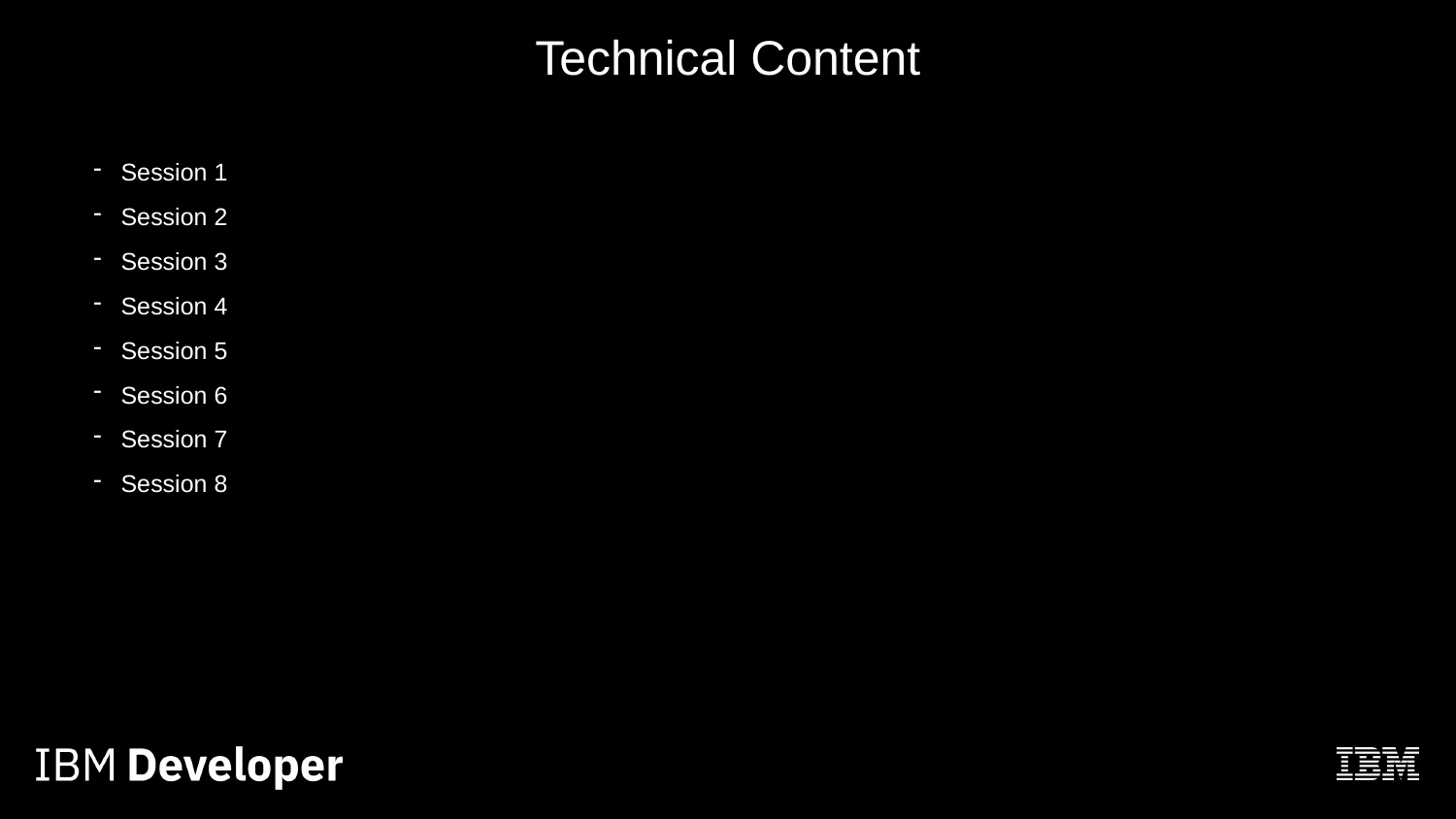

# Technical Content
Session 1
Session 2
Session 3
Session 4
Session 5
Session 6
Session 7
Session 8